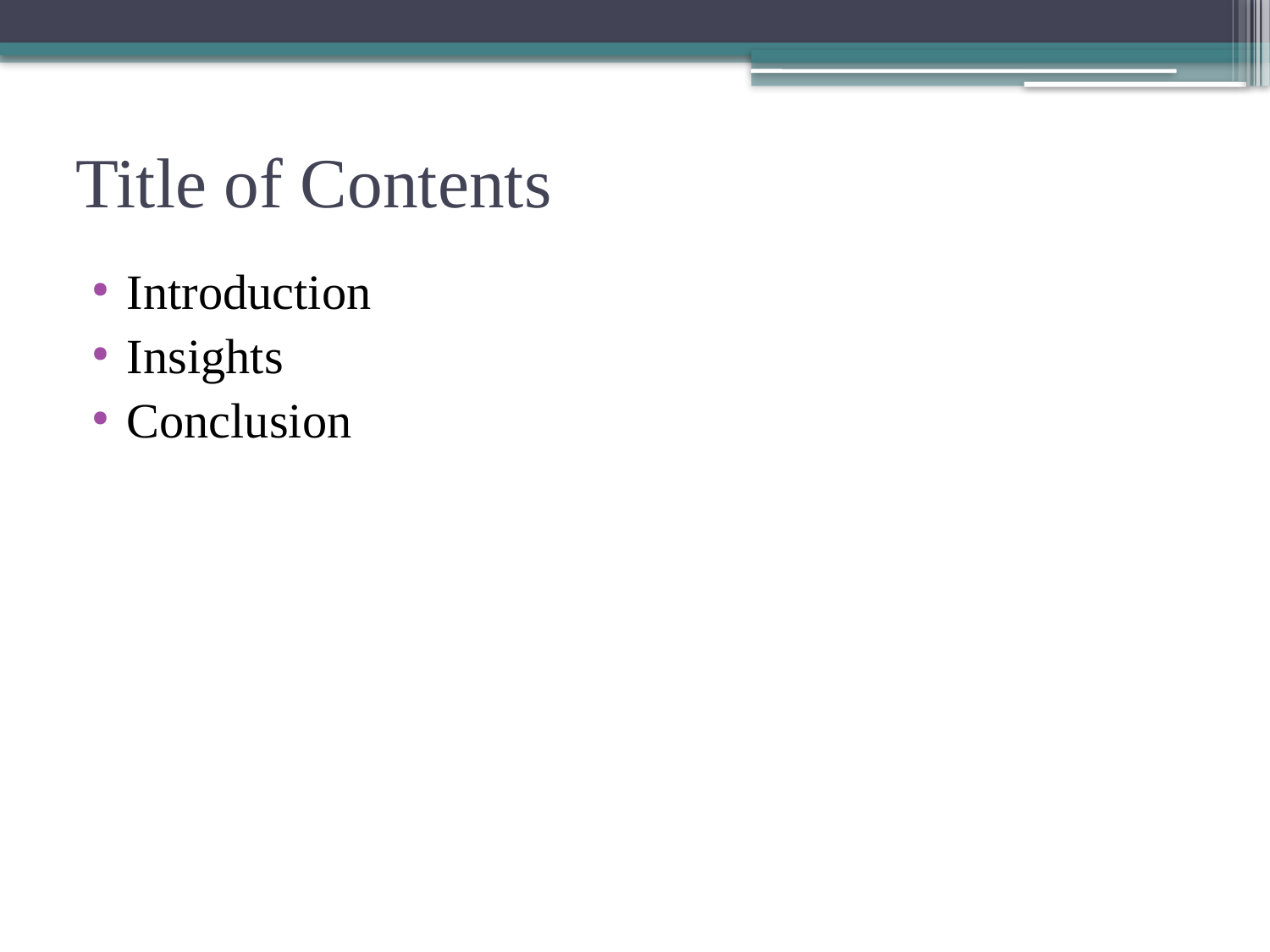

# Title of Contents
Introduction
Insights
Conclusion